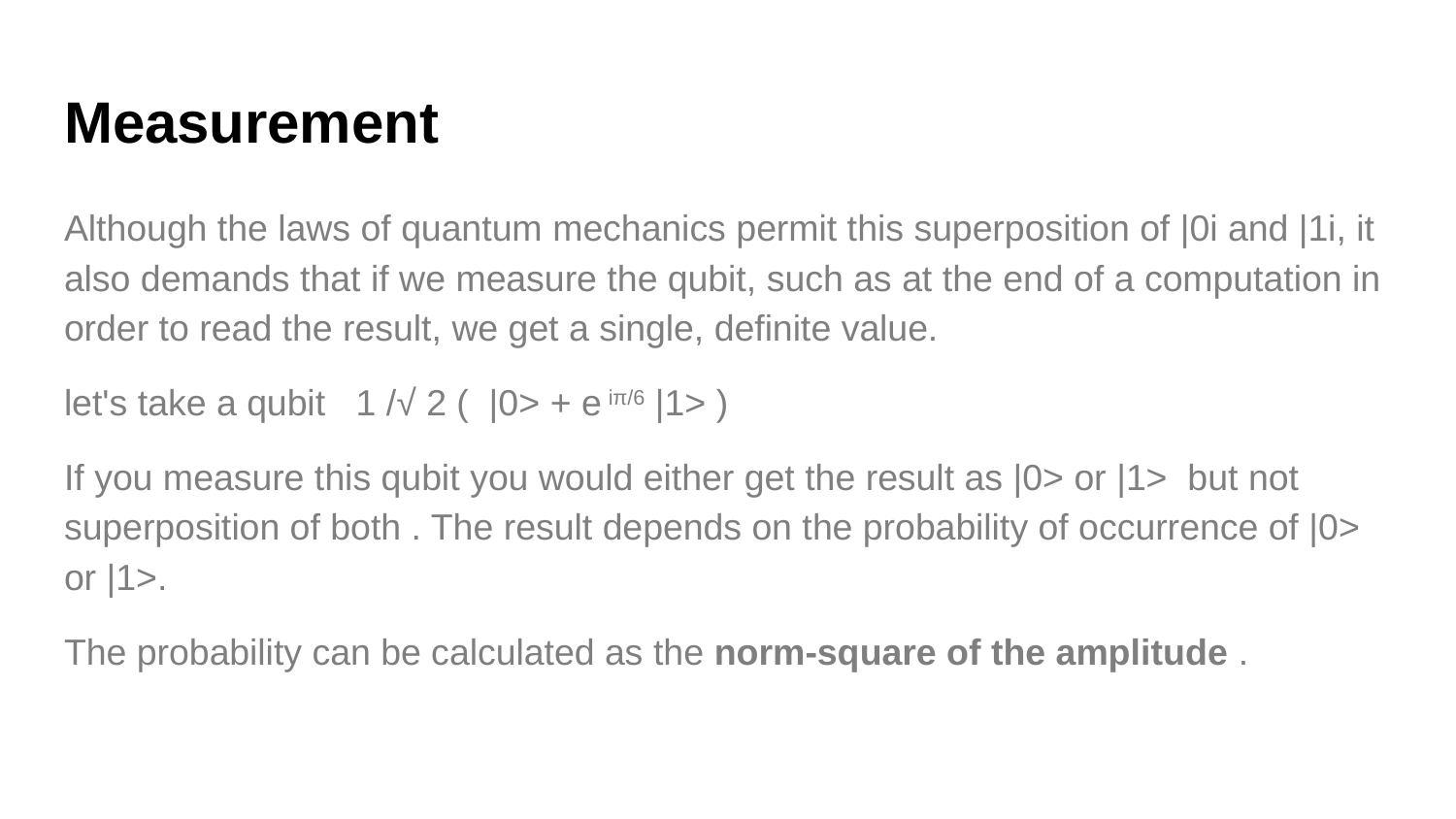

# Measurement
Although the laws of quantum mechanics permit this superposition of |0i and |1i, it also demands that if we measure the qubit, such as at the end of a computation in order to read the result, we get a single, definite value.
let's take a qubit   1 /√ 2 (  |0> + e iπ/6 |1> )
If you measure this qubit you would either get the result as |0> or |1>  but not superposition of both . The result depends on the probability of occurrence of |0> or |1>.
The probability can be calculated as the norm-square of the amplitude .